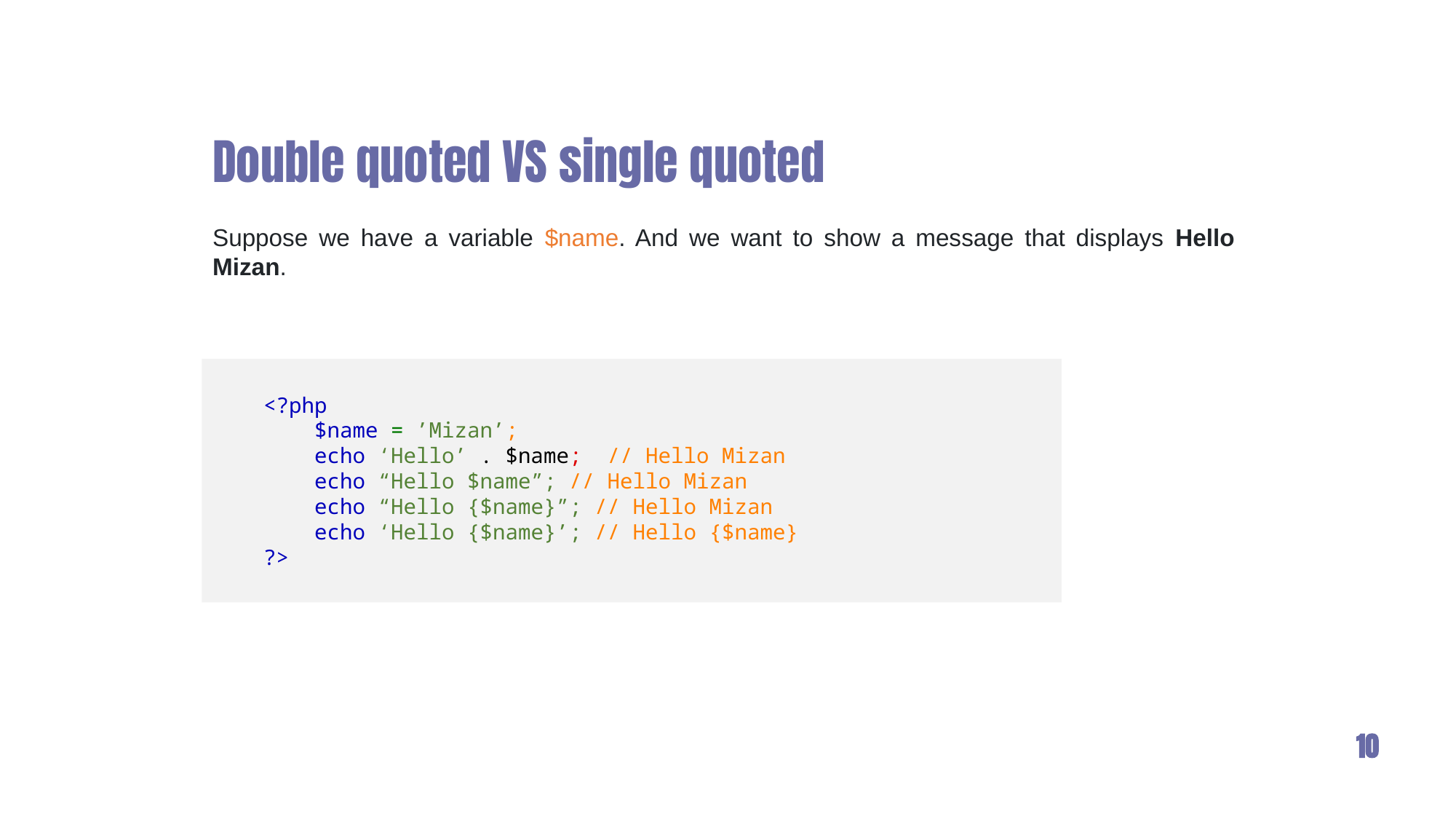

Double quoted VS single quoted
Suppose we have a variable $name. And we want to show a message that displays Hello Mizan.
    <?php
        $name = ’Mizan’;
        echo ‘Hello’ . $name;  // Hello Mizan
        echo “Hello $name”; // Hello Mizan
        echo “Hello {$name}”; // Hello Mizan
        echo ‘Hello {$name}’; // Hello {$name}
    ?>
10